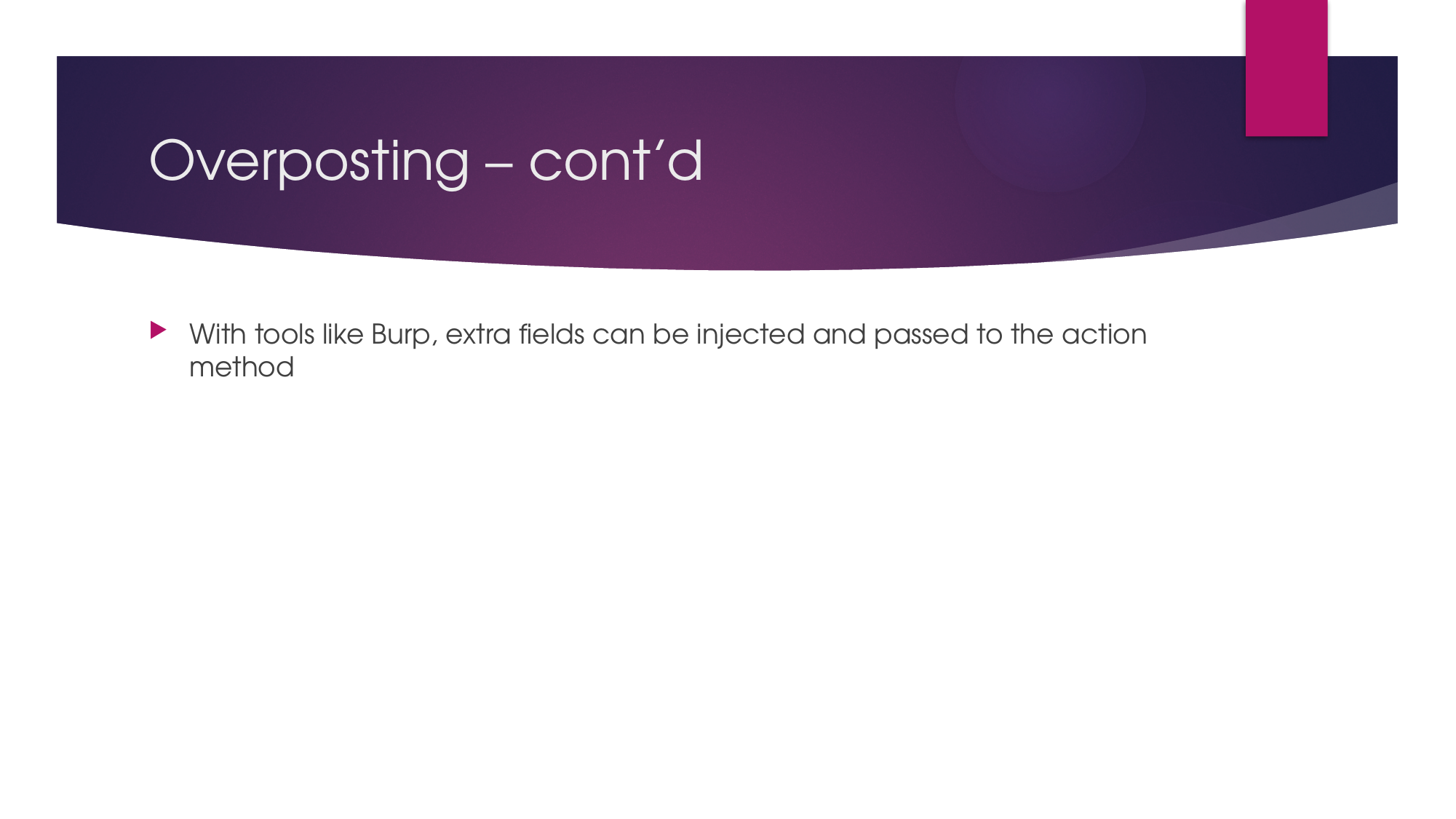

# Overposting – cont’d
With tools like Burp, extra fields can be injected and passed to the action method